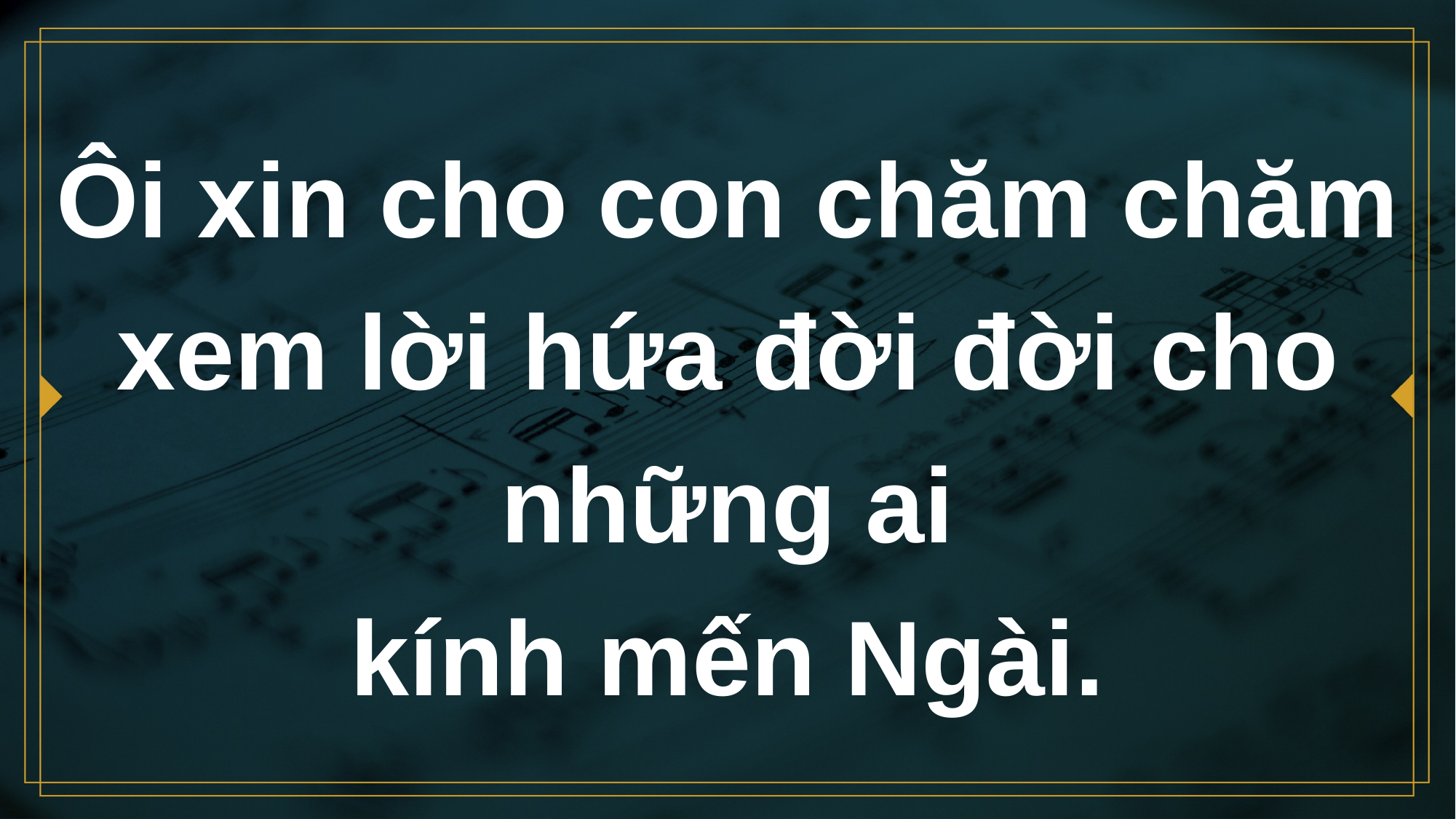

# Ôi xin cho con chăm chăm xem lời hứa đời đời cho những ai kính mến Ngài.